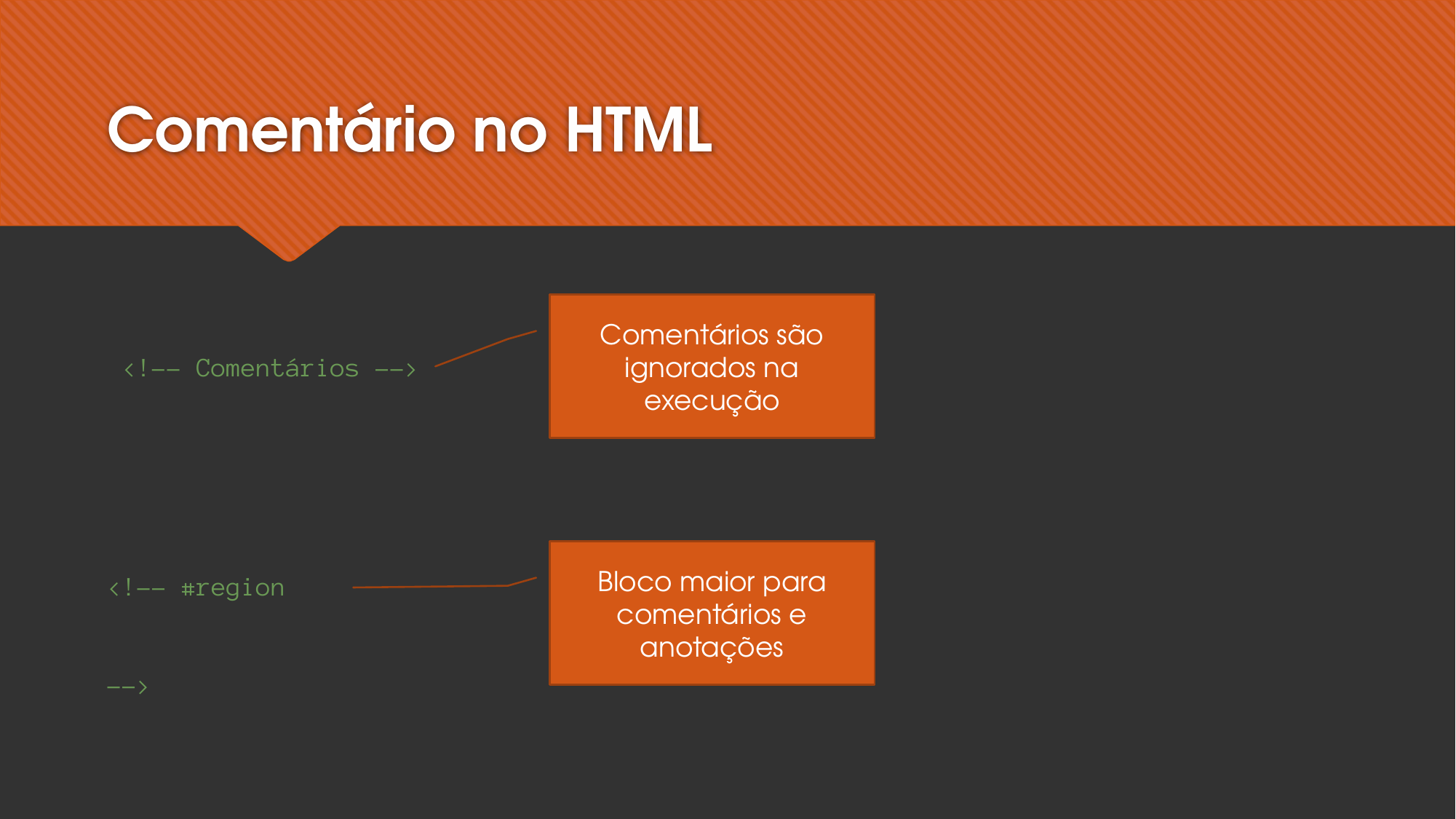

# Comentário no HTML
Comentários são ignorados na execução
 <!-- Comentários -->
Bloco maior para comentários e anotações
<!-- #region
-->